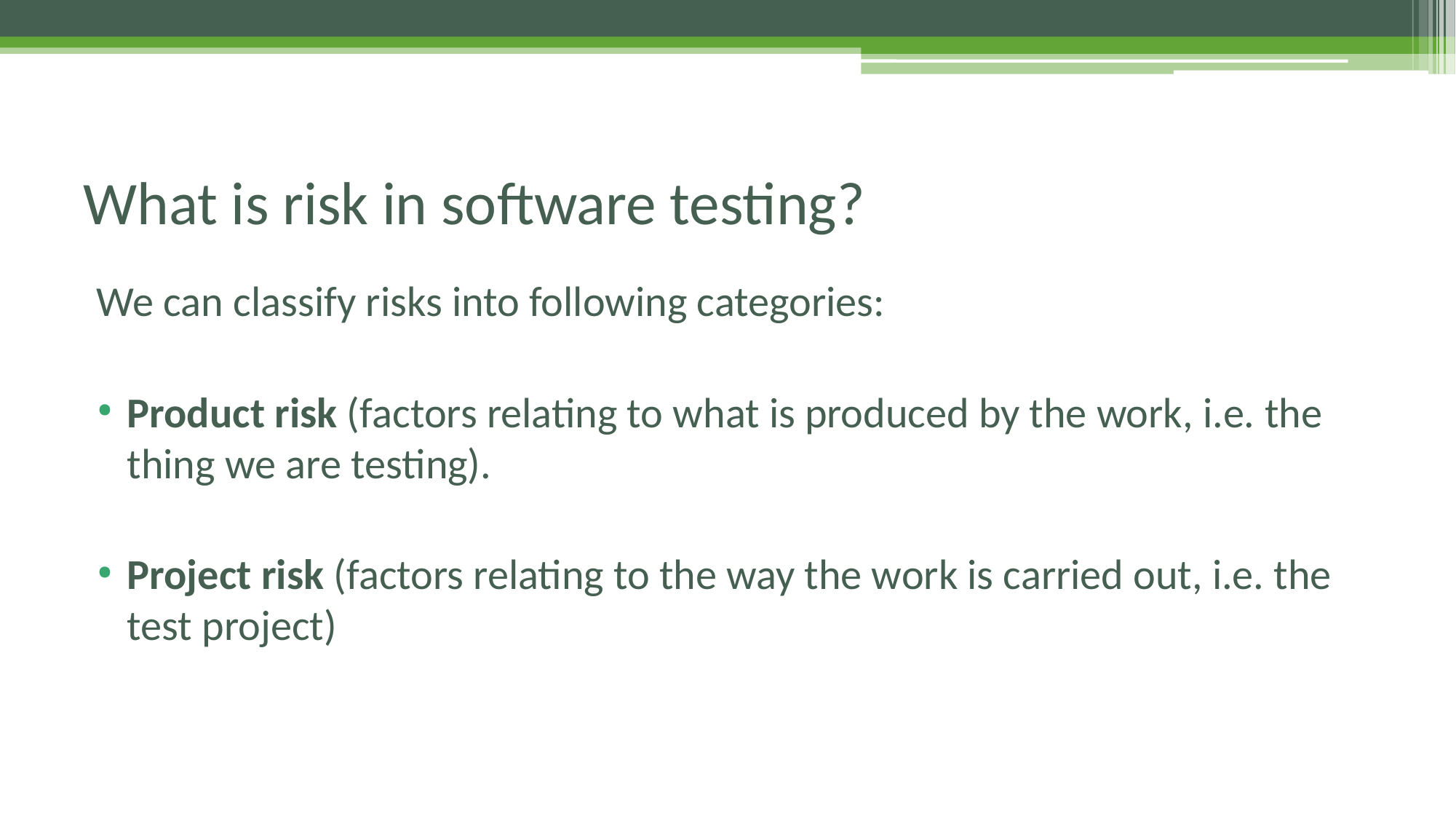

# What is risk in software testing?
We can classify risks into following categories:

Product risk (factors relating to what is produced by the work, i.e. the thing we are testing).

Project risk (factors relating to the way the work is carried out, i.e. the test project)